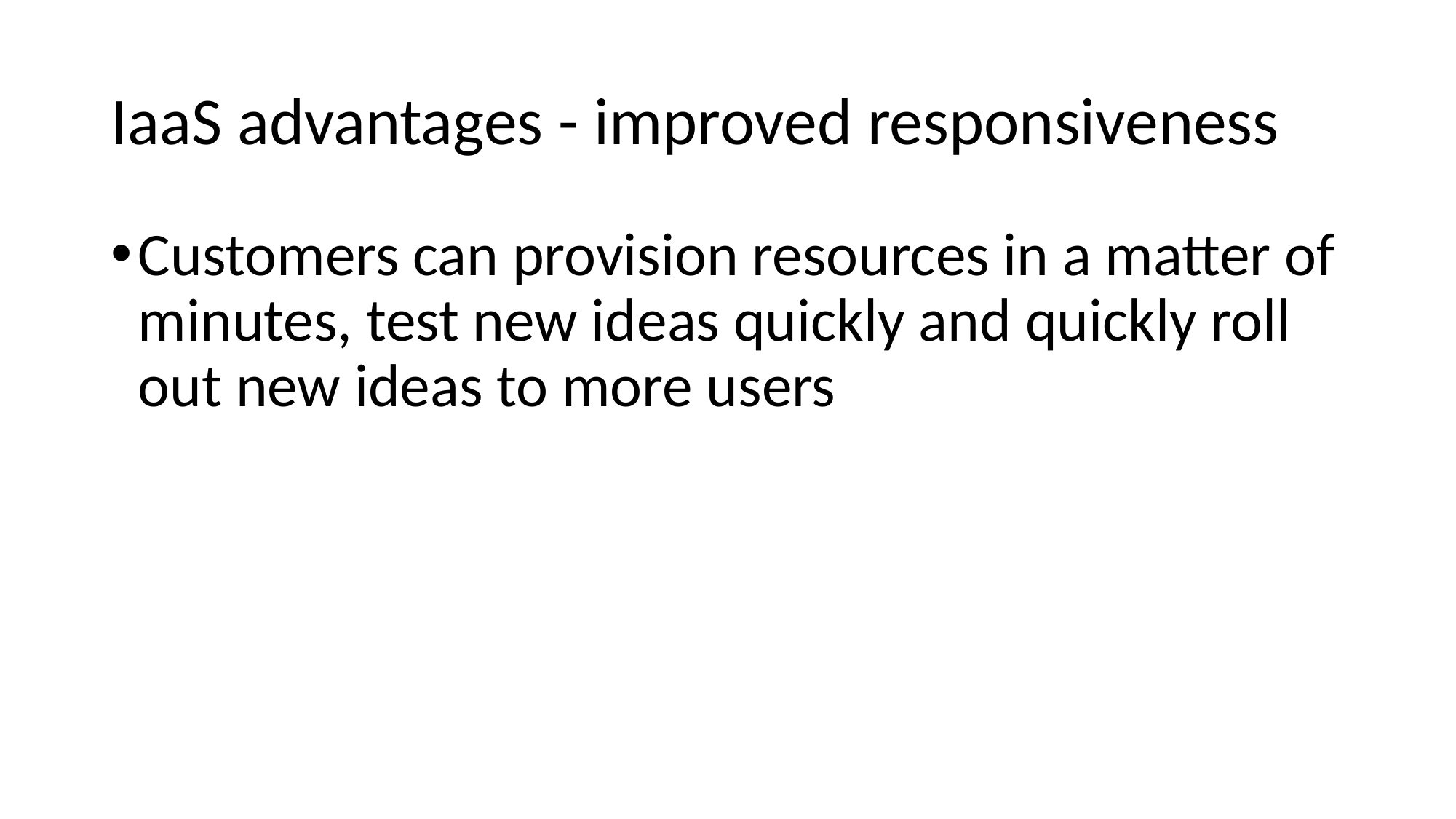

# IaaS advantages - improved responsiveness
Customers can provision resources in a matter of minutes, test new ideas quickly and quickly roll out new ideas to more users